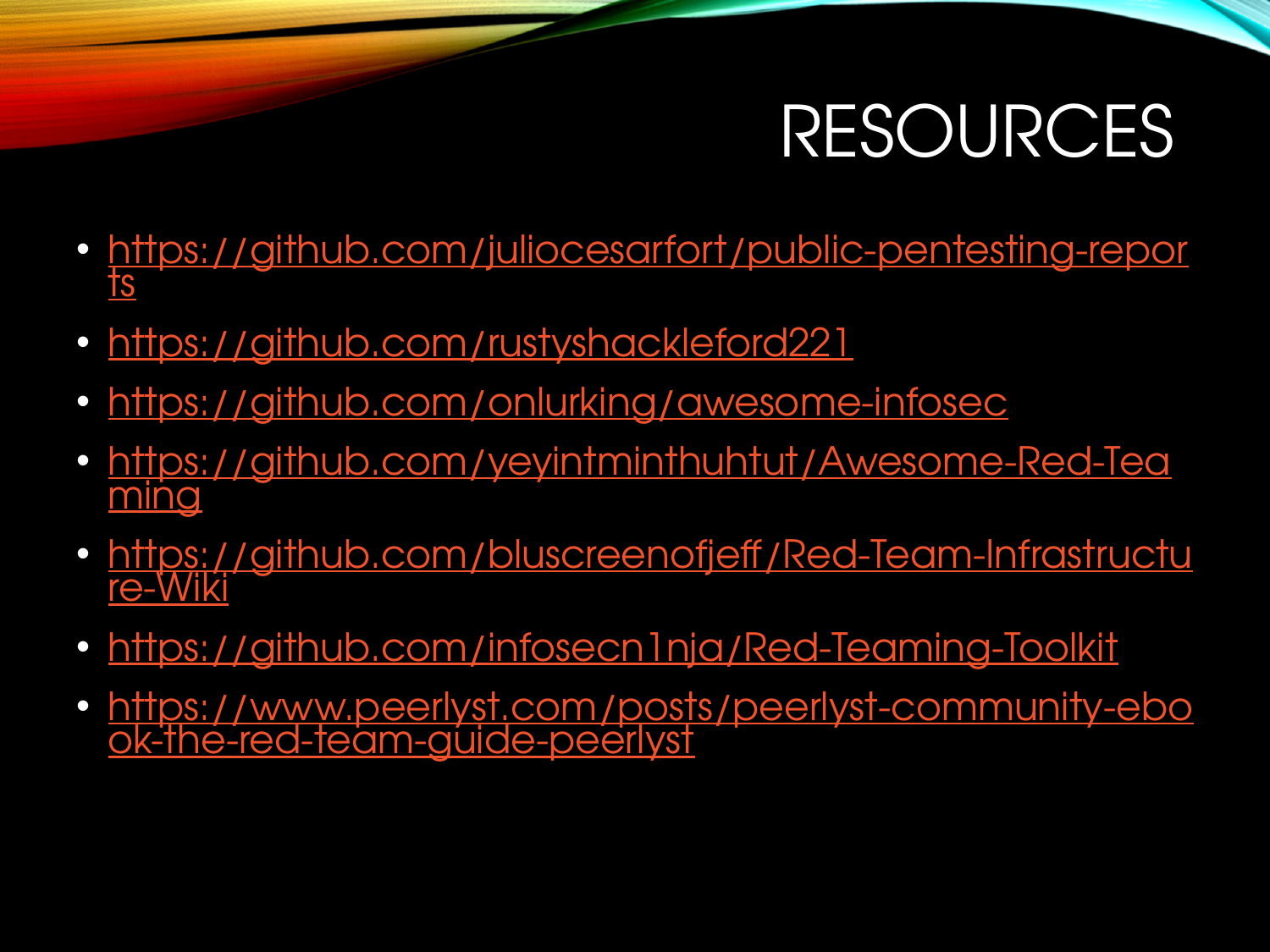

# Resources
https://github.com/juliocesarfort/public-pentesting-reports
https://github.com/rustyshackleford221
https://github.com/onlurking/awesome-infosec
https://github.com/yeyintminthuhtut/Awesome-Red-Teaming
https://github.com/bluscreenofjeff/Red-Team-Infrastructure-Wiki
https://github.com/infosecn1nja/Red-Teaming-Toolkit
https://www.peerlyst.com/posts/peerlyst-community-ebook-the-red-team-guide-peerlyst